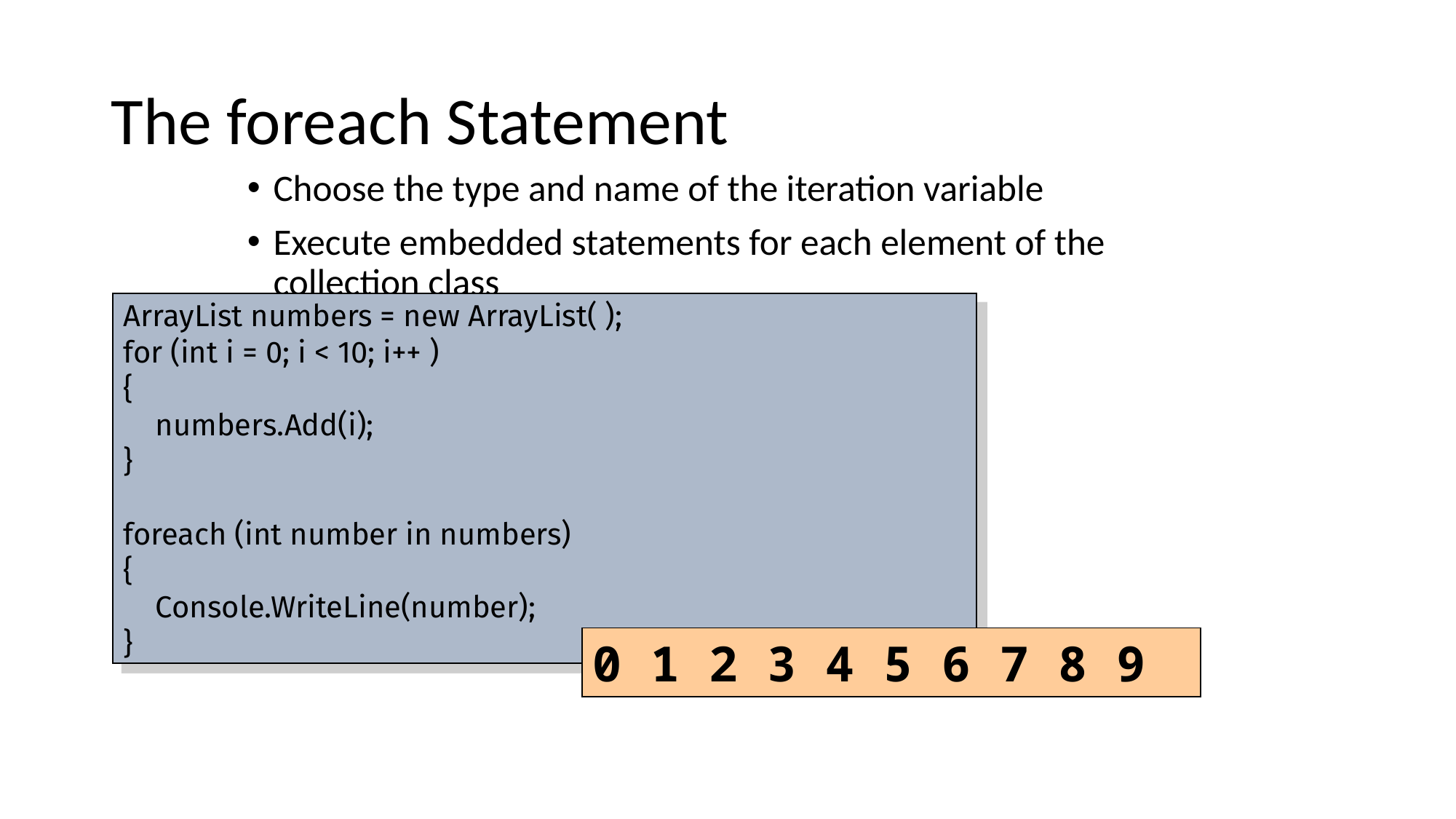

# The foreach Statement
Choose the type and name of the iteration variable
Execute embedded statements for each element of the collection class
ArrayList numbers = new ArrayList( );
for (int i = 0; i < 10; i++ )
{
    numbers.Add(i);
}

foreach (int number in numbers)
{
    Console.WriteLine(number);
}
0 1 2 3 4 5 6 7 8 9